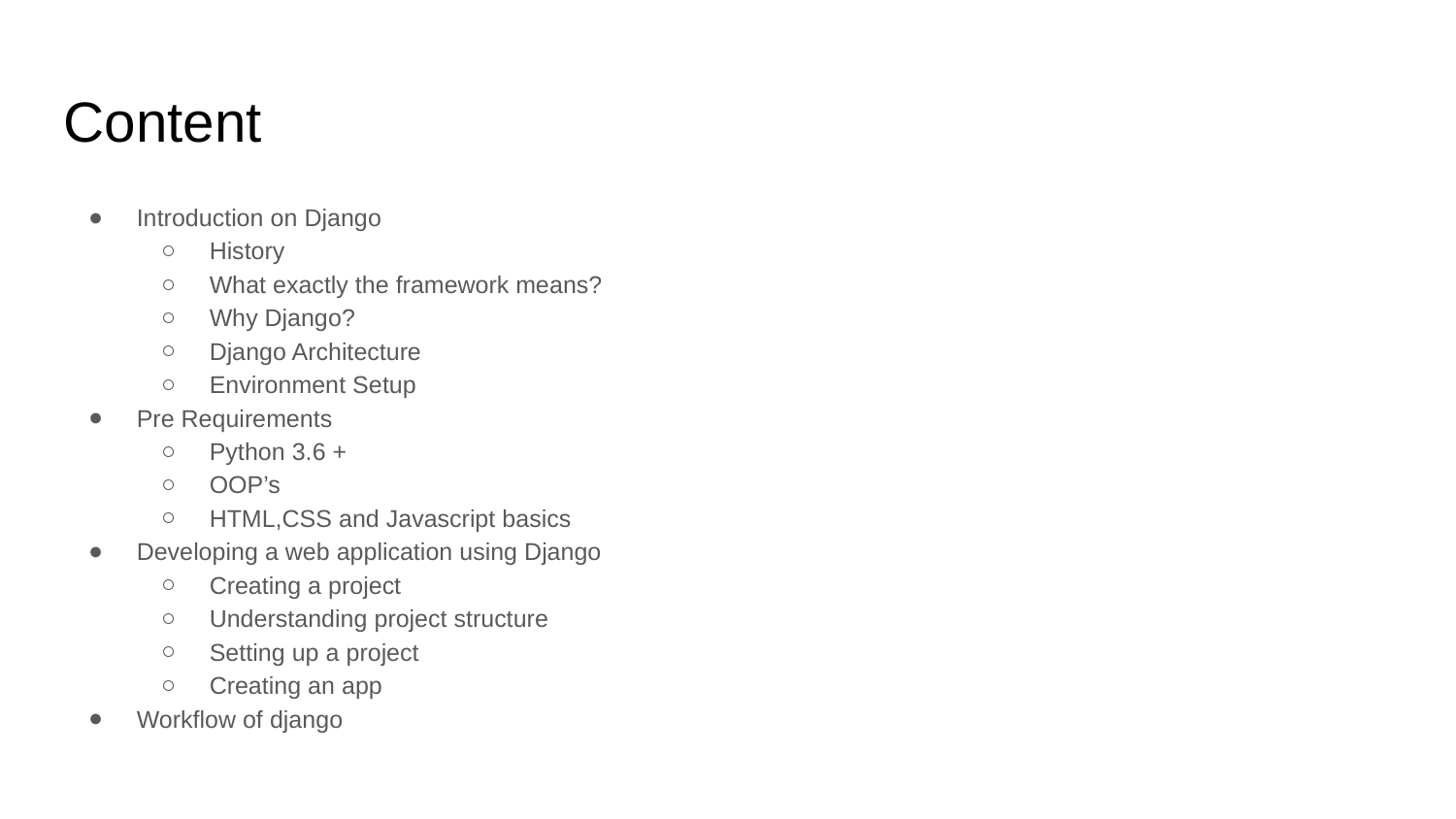

Content
Introduction on Django
History
What exactly the framework means?
Why Django?
Django Architecture
Environment Setup
Pre Requirements
Python 3.6 +
OOP’s
HTML,CSS and Javascript basics
Developing a web application using Django
Creating a project
Understanding project structure
Setting up a project
Creating an app
Workflow of django